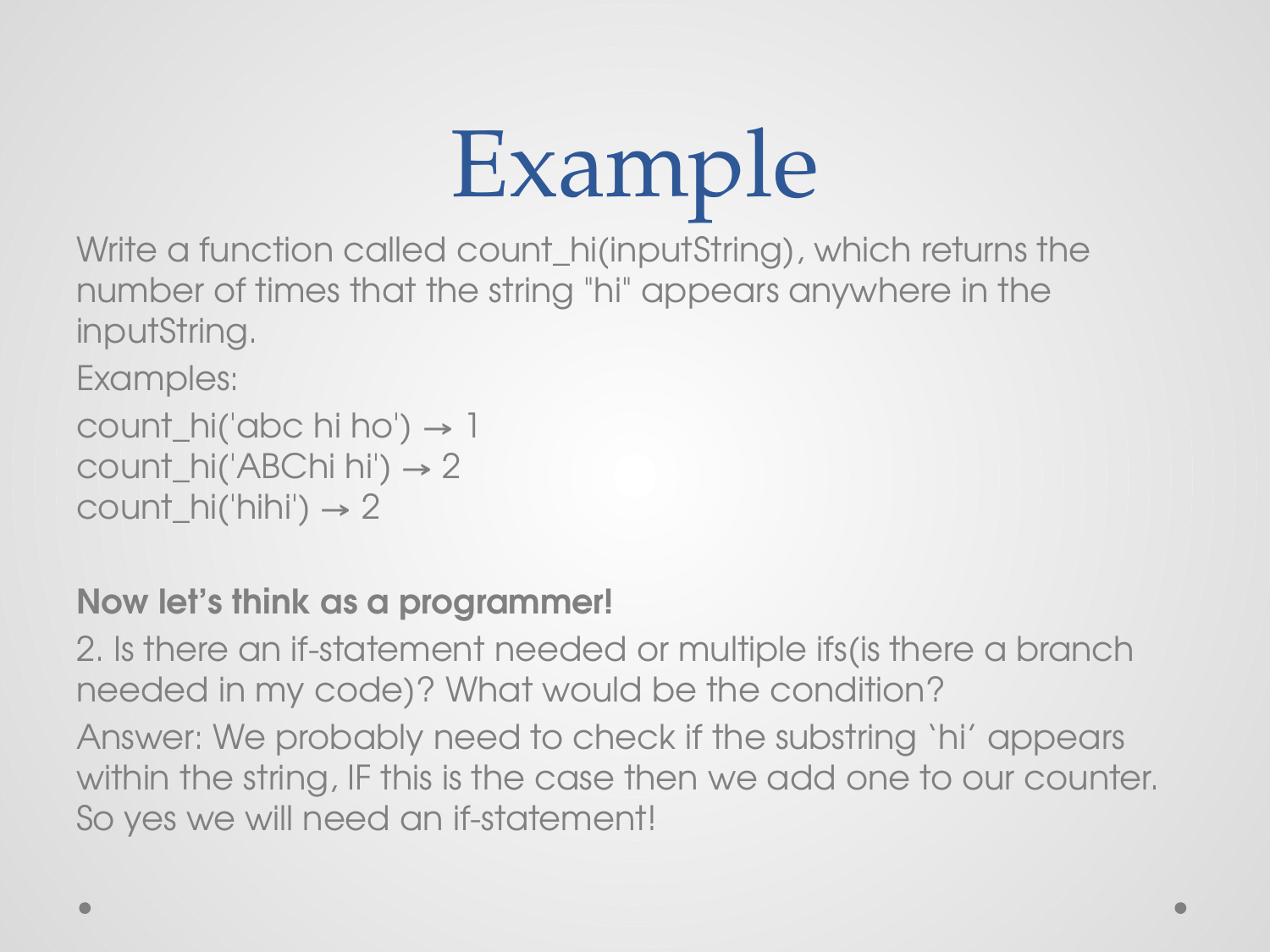

# Example
Write a function called count_hi(inputString), which returns the number of times that the string "hi" appears anywhere in the inputString.
Examples:
count_hi('abc hi ho') → 1
count_hi('ABChi hi') → 2
count_hi('hihi') → 2

Now let’s think as a programmer!
2. Is there an if-statement needed or multiple ifs(is there a branch needed in my code)? What would be the condition?
Answer: We probably need to check if the substring ‘hi’ appears within the string, IF this is the case then we add one to our counter. So yes we will need an if-statement!